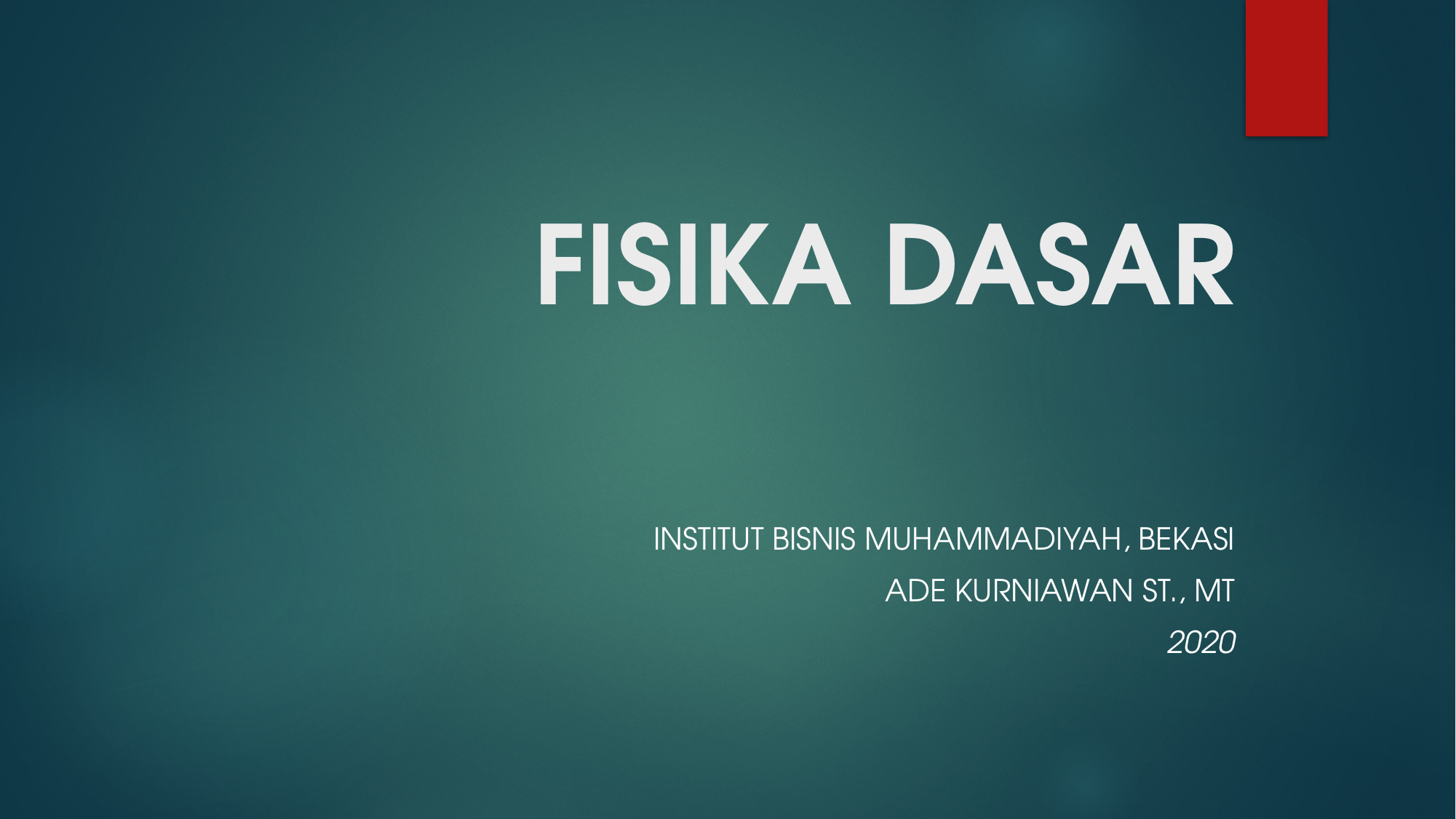

# FISIKA DASAR
Institut BISNIS MUHAMMADIYAH, BEKASI
ADE KURNIAWAN ST., MT
2020